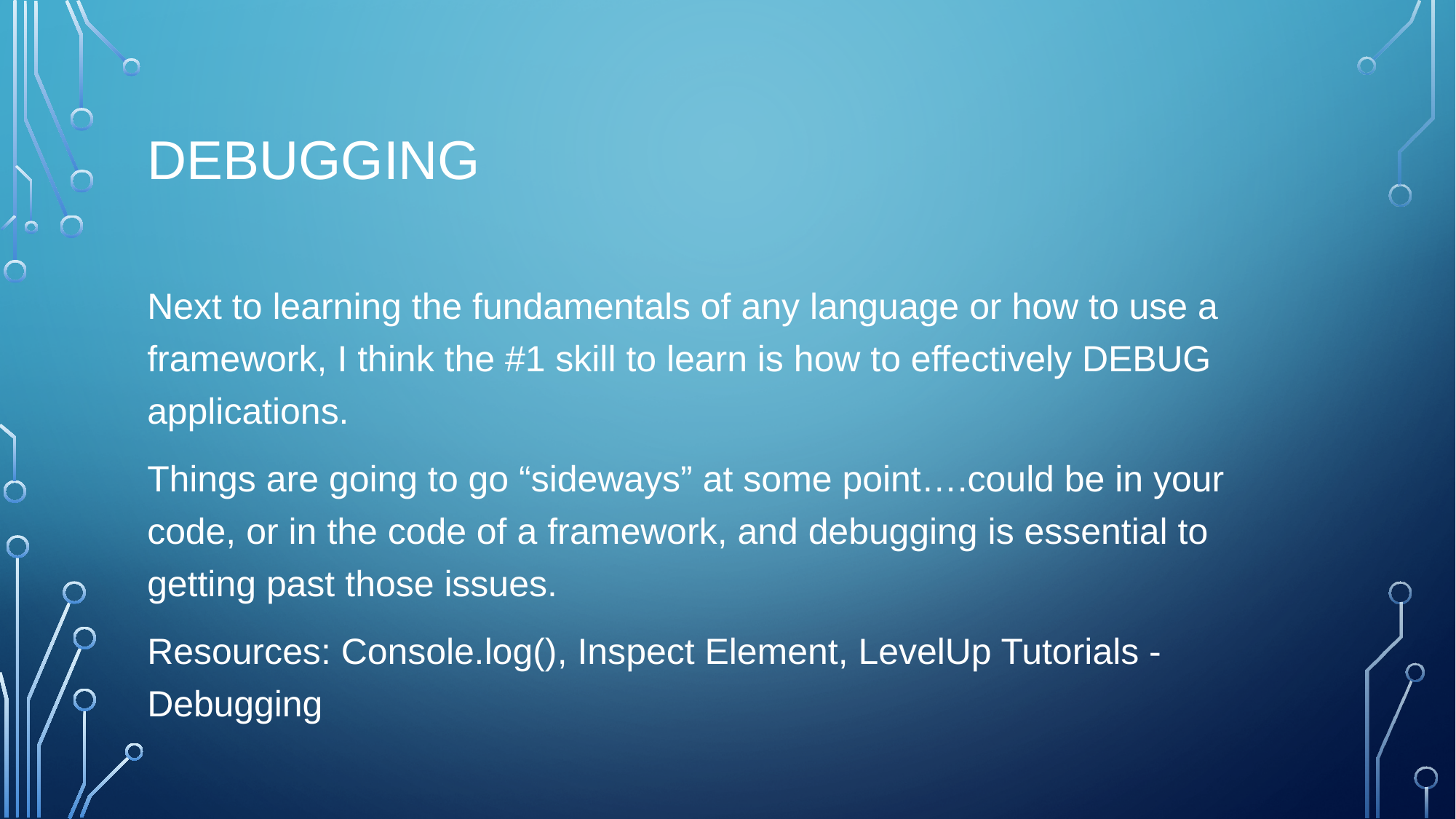

# Debugging
Next to learning the fundamentals of any language or how to use a framework, I think the #1 skill to learn is how to effectively DEBUG applications.
Things are going to go “sideways” at some point….could be in your code, or in the code of a framework, and debugging is essential to getting past those issues.
Resources: Console.log(), Inspect Element, LevelUp Tutorials - Debugging